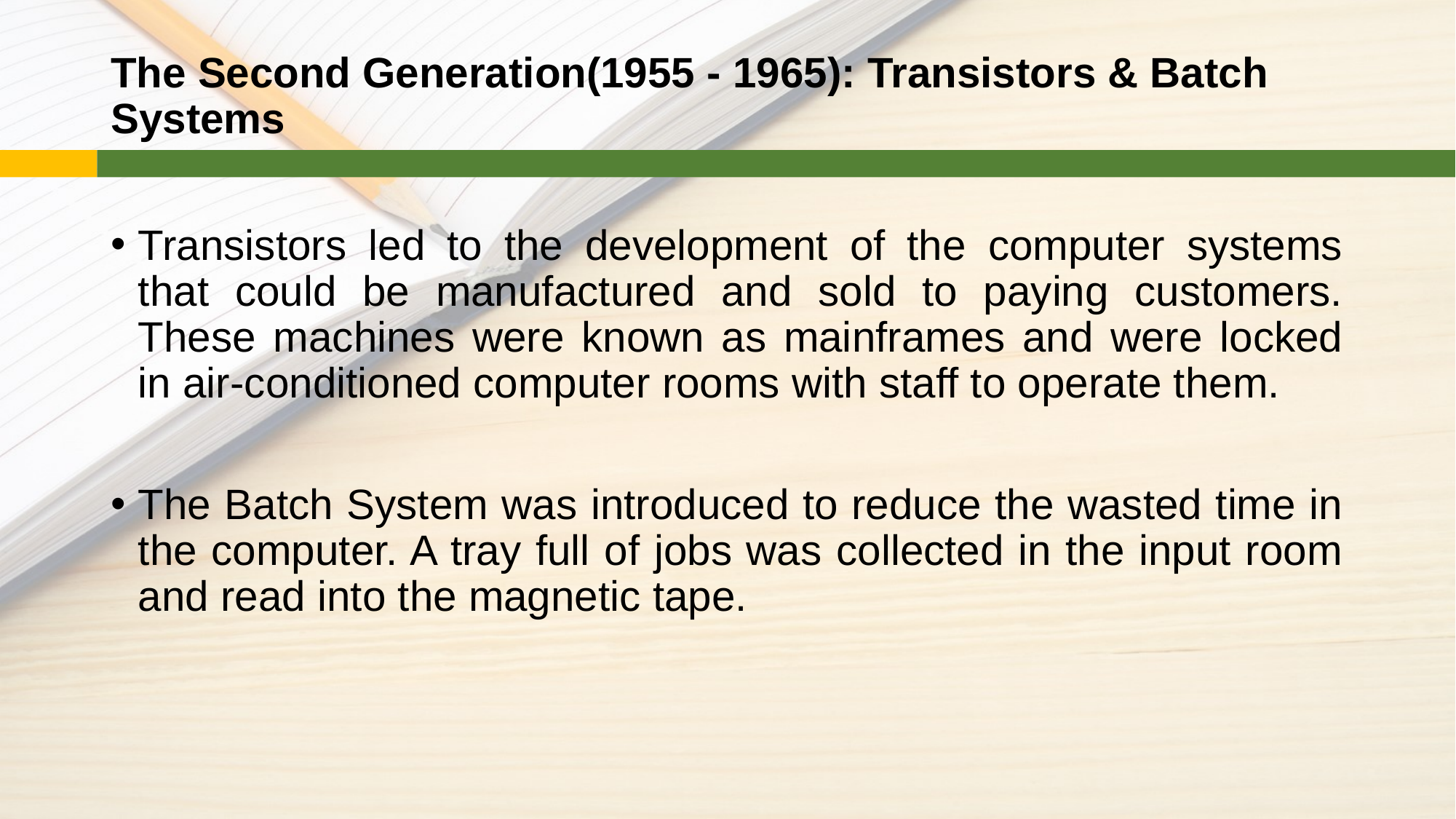

# The Second Generation(1955 - 1965): Transistors & Batch Systems
Transistors led to the development of the computer systems that could be manufactured and sold to paying customers. These machines were known as mainframes and were locked in air-conditioned computer rooms with staff to operate them.

The Batch System was introduced to reduce the wasted time in the computer. A tray full of jobs was collected in the input room and read into the magnetic tape.